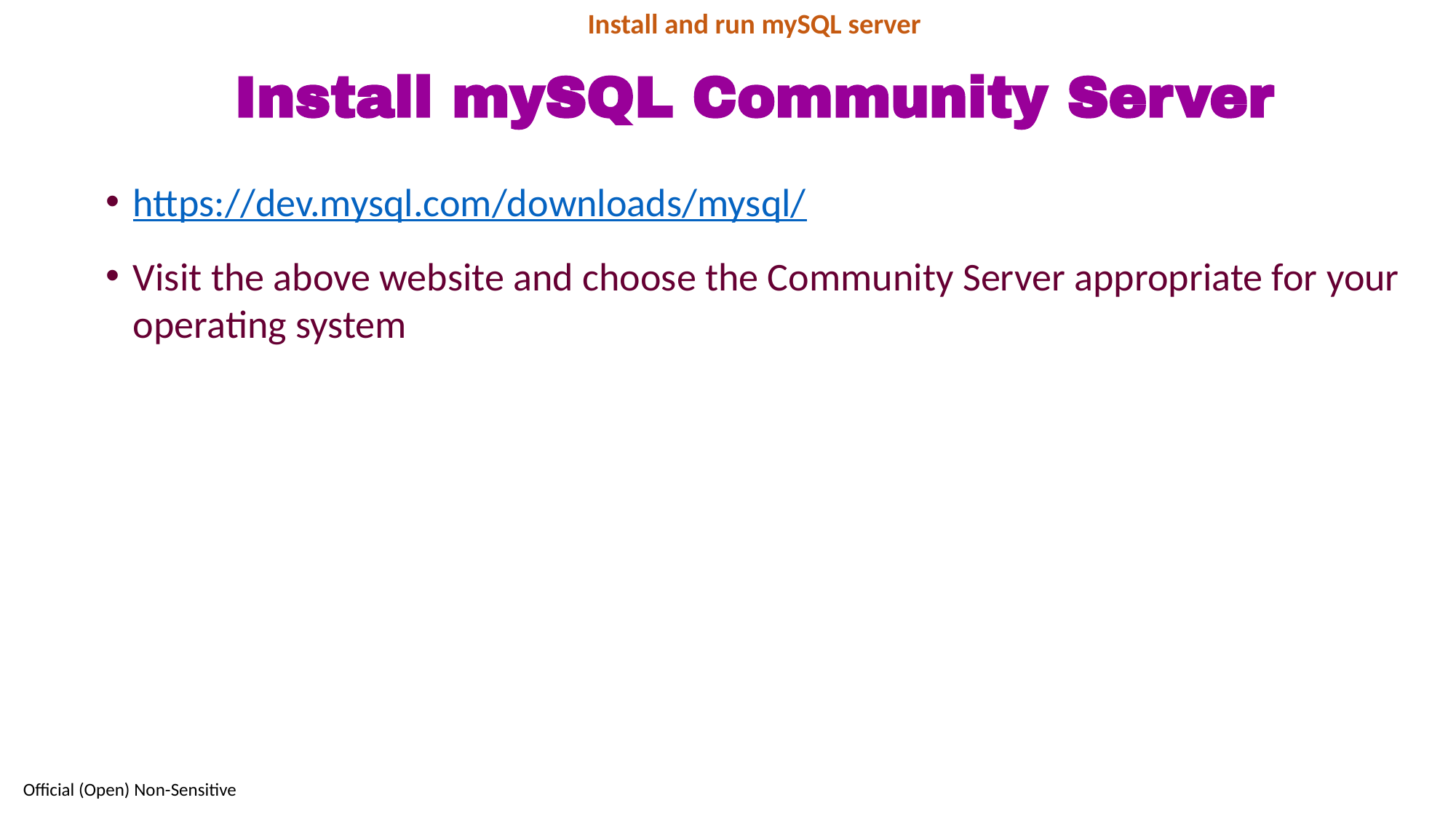

Install and run mySQL server
# Install mySQL Community Server
https://dev.mysql.com/downloads/mysql/
Visit the above website and choose the Community Server appropriate for your operating system

19
Official (Open) Non-Sensitive